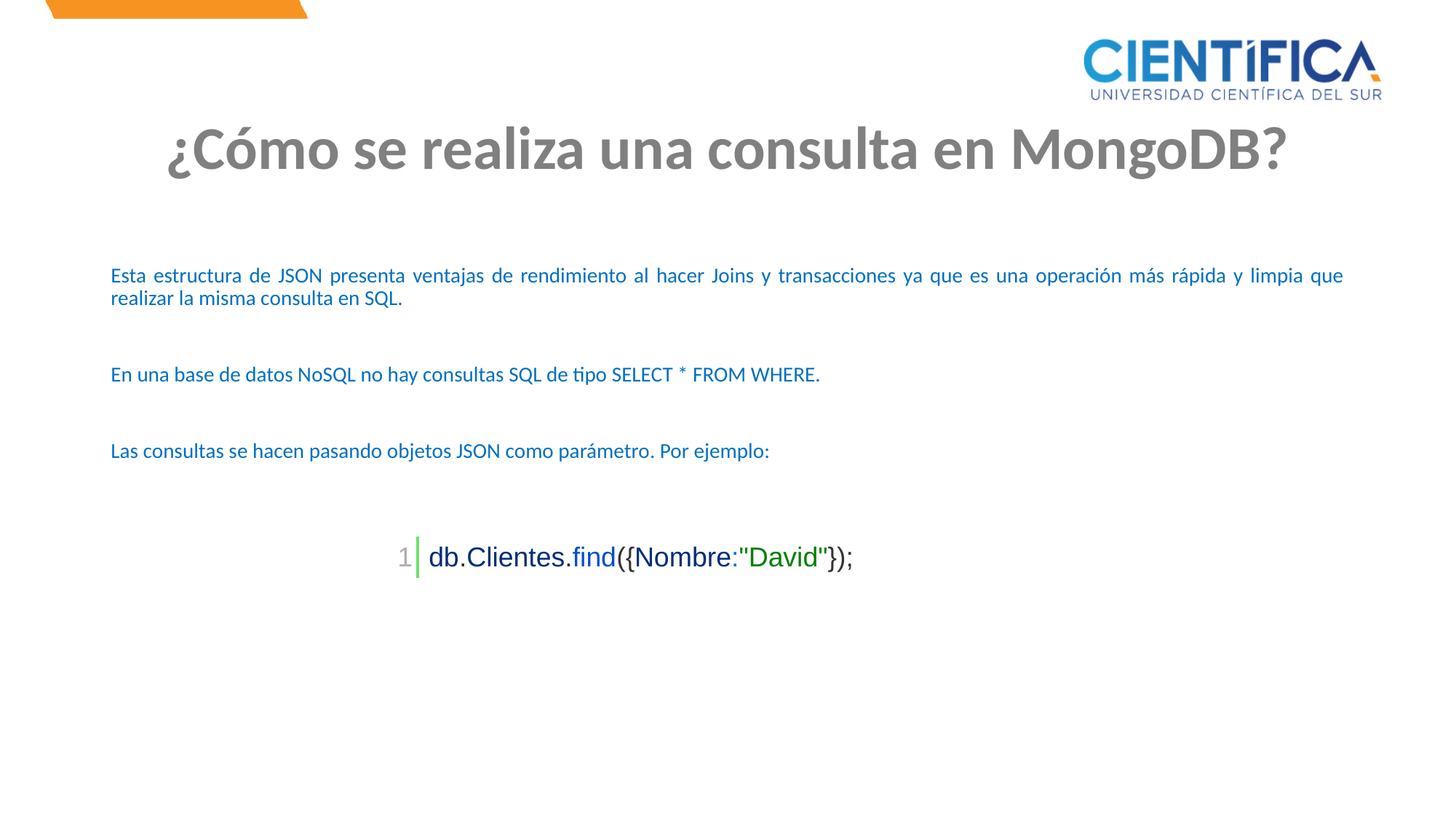

# ¿Cómo se realiza una consulta en MongoDB?

Esta estructura de JSON presenta ventajas de rendimiento al hacer Joins y transacciones ya que es una operación más rápida y limpia que realizar la misma consulta en SQL.

En una base de datos NoSQL no hay consultas SQL de tipo SELECT * FROM WHERE.

Las consultas se hacen pasando objetos JSON como parámetro. Por ejemplo:

| 1 | db.Clientes.find({Nombre:"David"}); |
| --- | --- |